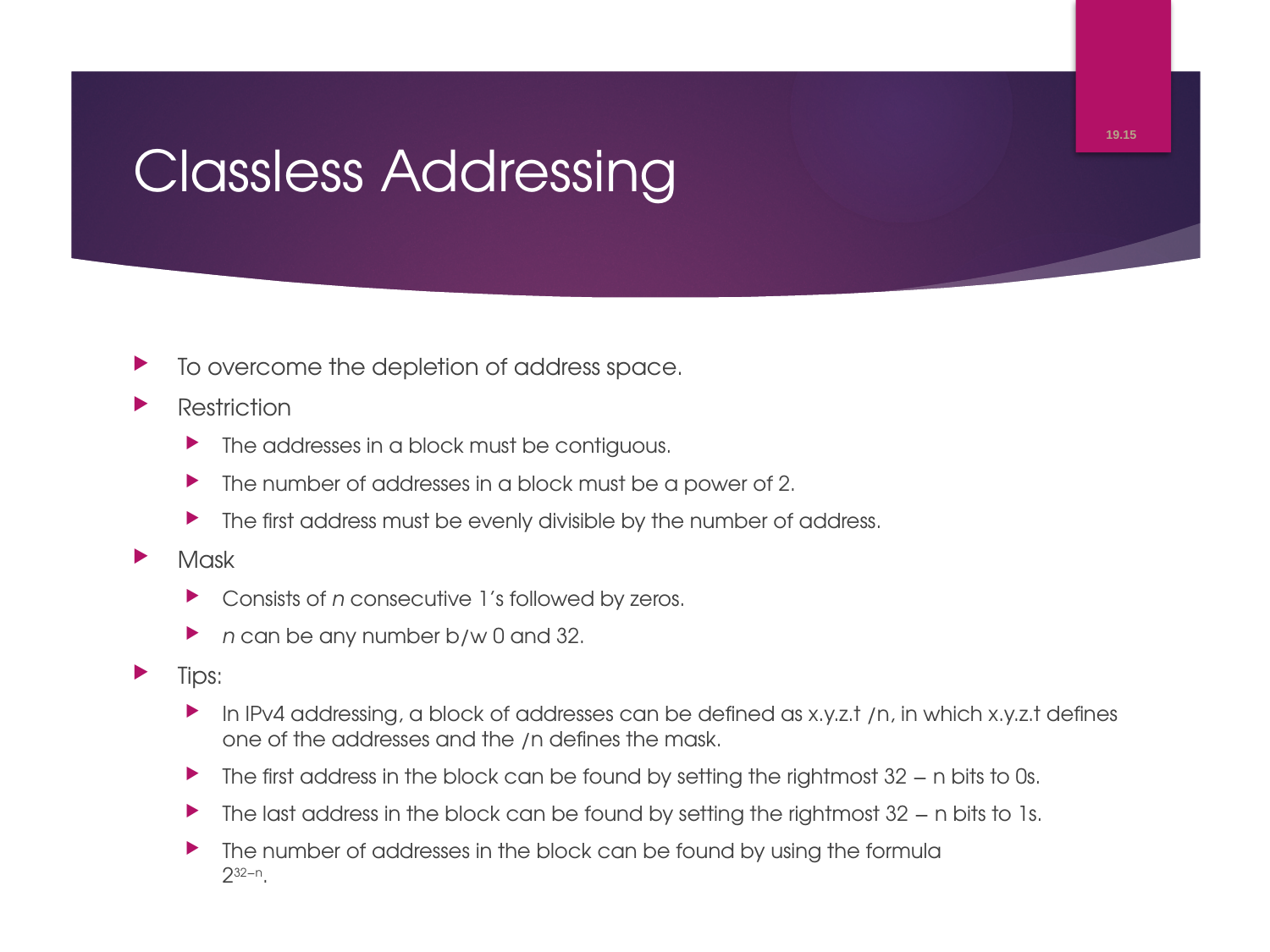

19.15
# Classless Addressing
To overcome the depletion of address space.
Restriction
The addresses in a block must be contiguous.
The number of addresses in a block must be a power of 2.
The first address must be evenly divisible by the number of address.
Mask
Consists of n consecutive 1’s followed by zeros.
n can be any number b/w 0 and 32.
Tips:
In IPv4 addressing, a block of addresses can be defined as x.y.z.t /n, in which x.y.z.t defines one of the addresses and the /n defines the mask.
The first address in the block can be found by setting the rightmost 32 − n bits to 0s.
The last address in the block can be found by setting the rightmost 32 − n bits to 1s.
The number of addresses in the block can be found by using the formula
232−n.